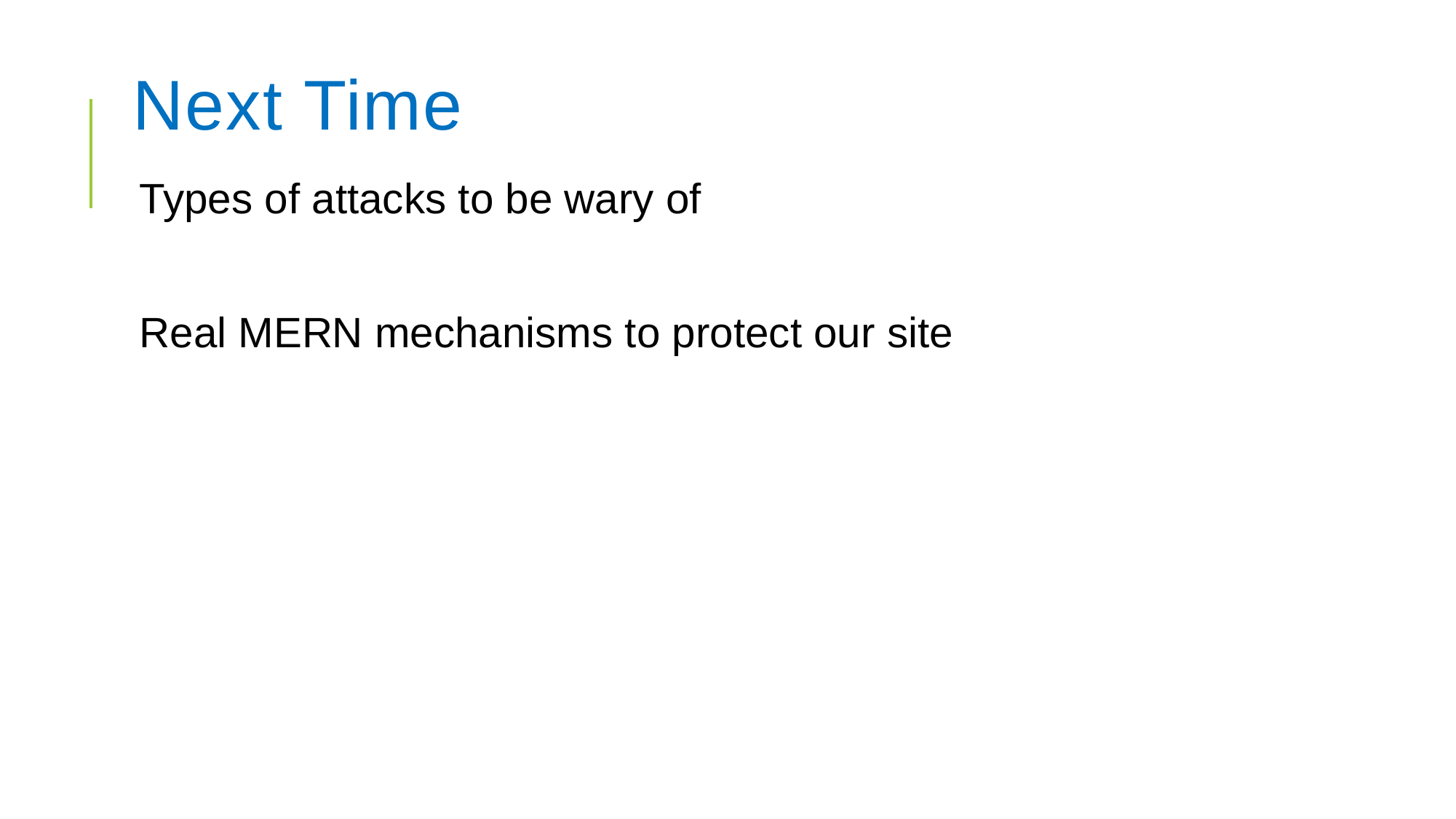

# Next Time
Types of attacks to be wary of

Real MERN mechanisms to protect our site